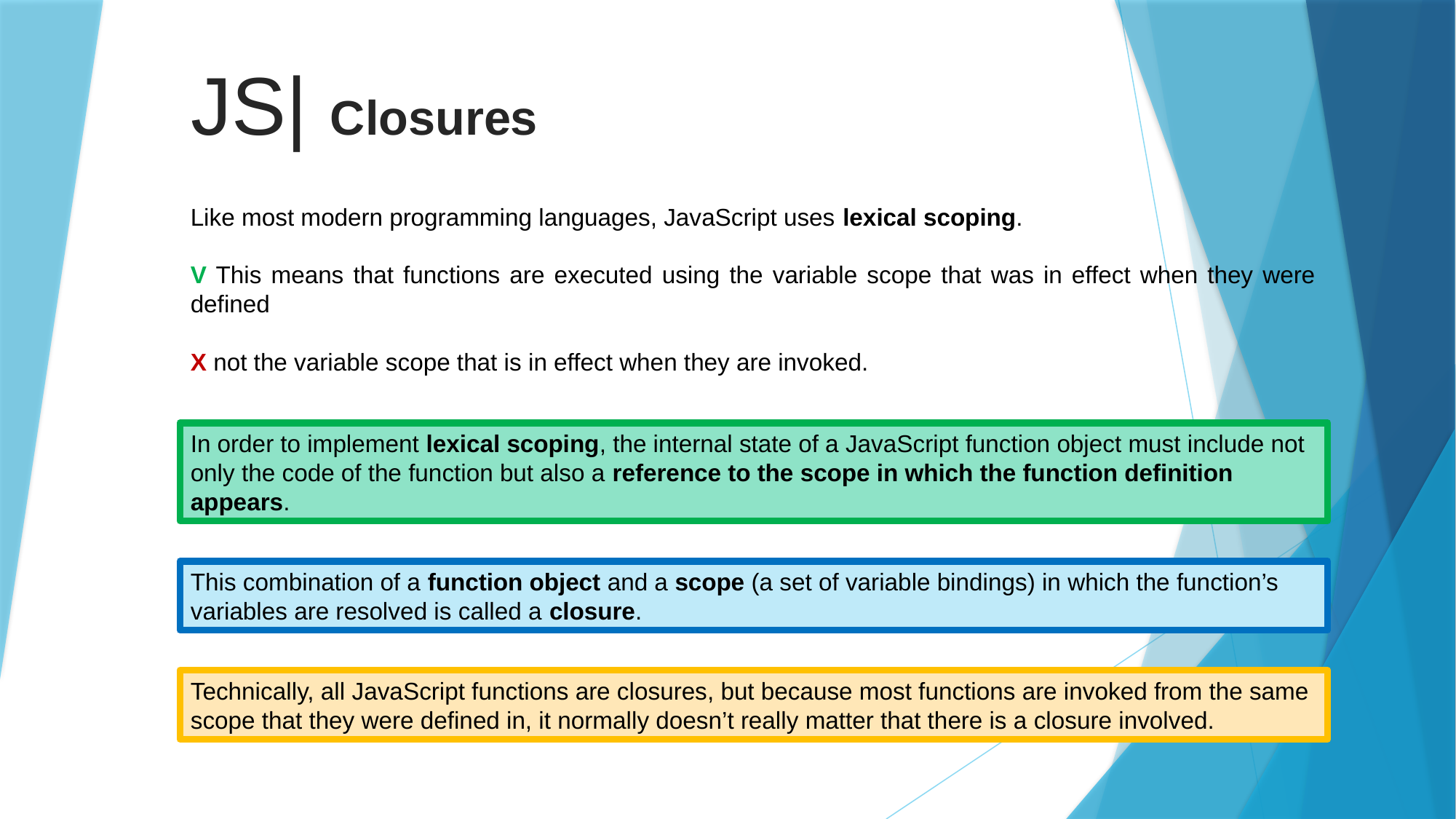

# JS| Closures
Like most modern programming languages, JavaScript uses lexical scoping.

V This means that functions are executed using the variable scope that was in effect when they were defined

X not the variable scope that is in effect when they are invoked.
In order to implement lexical scoping, the internal state of a JavaScript function object must include not only the code of the function but also a reference to the scope in which the function definition appears.
This combination of a function object and a scope (a set of variable bindings) in which the function’s variables are resolved is called a closure.
Technically, all JavaScript functions are closures, but because most functions are invoked from the same scope that they were defined in, it normally doesn’t really matter that there is a closure involved.